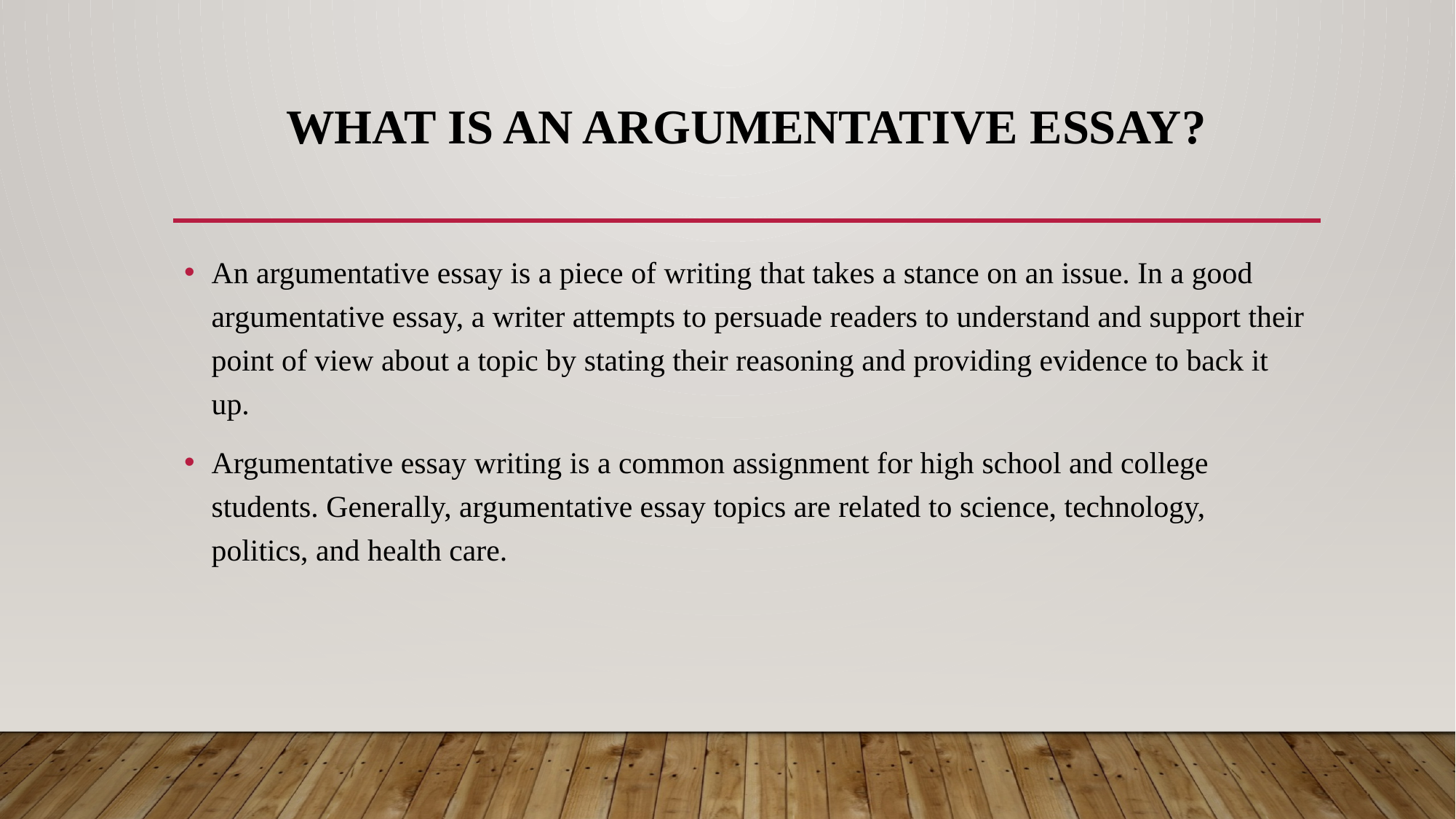

# What Is an Argumentative Essay?
An argumentative essay is a piece of writing that takes a stance on an issue. In a good argumentative essay, a writer attempts to persuade readers to understand and support their point of view about a topic by stating their reasoning and providing evidence to back it up.
Argumentative essay writing is a common assignment for high school and college students. Generally, argumentative essay topics are related to science, technology, politics, and health care.